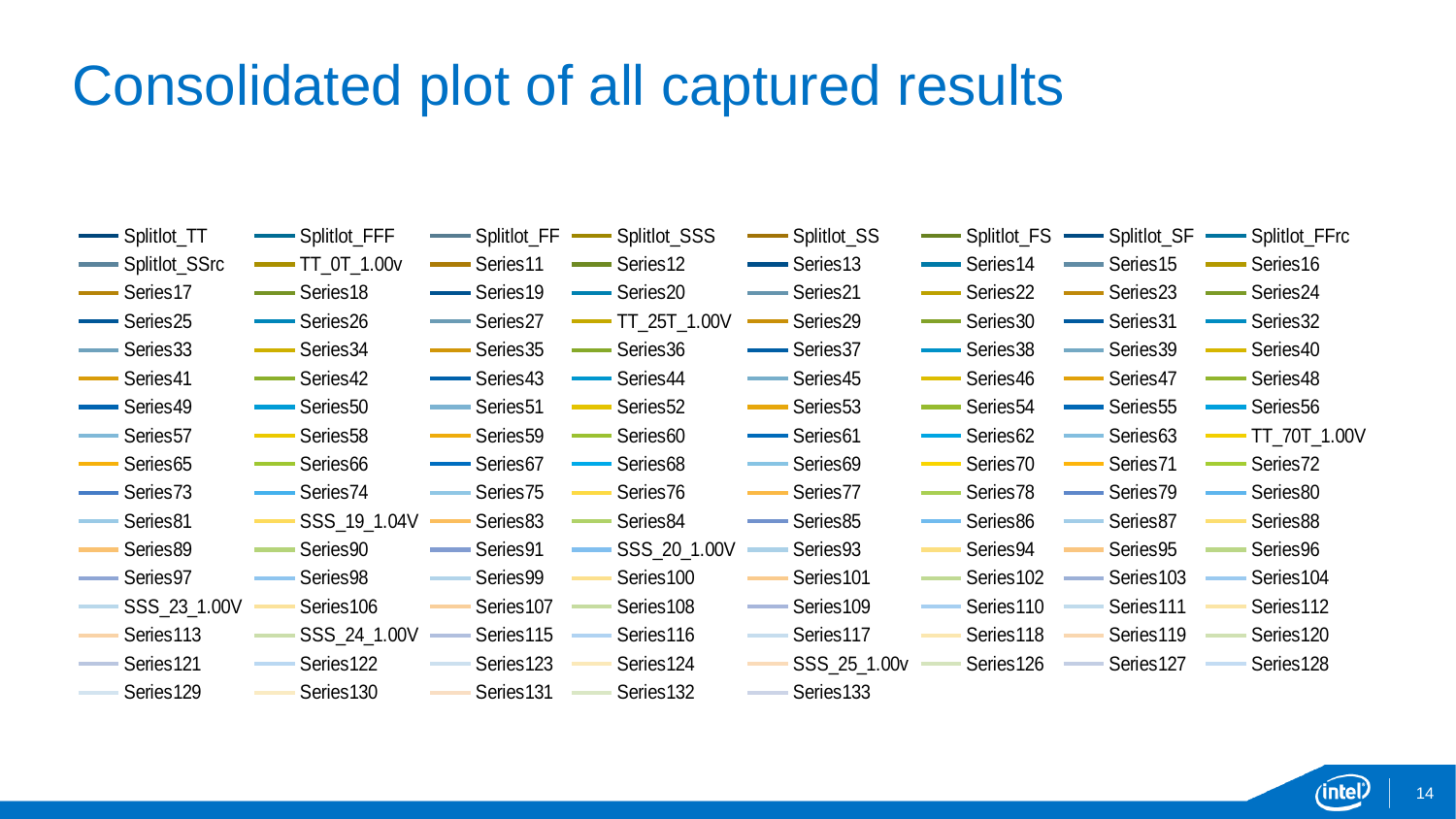

# Consolidated plot of all captured results

[unsupported chart]

14